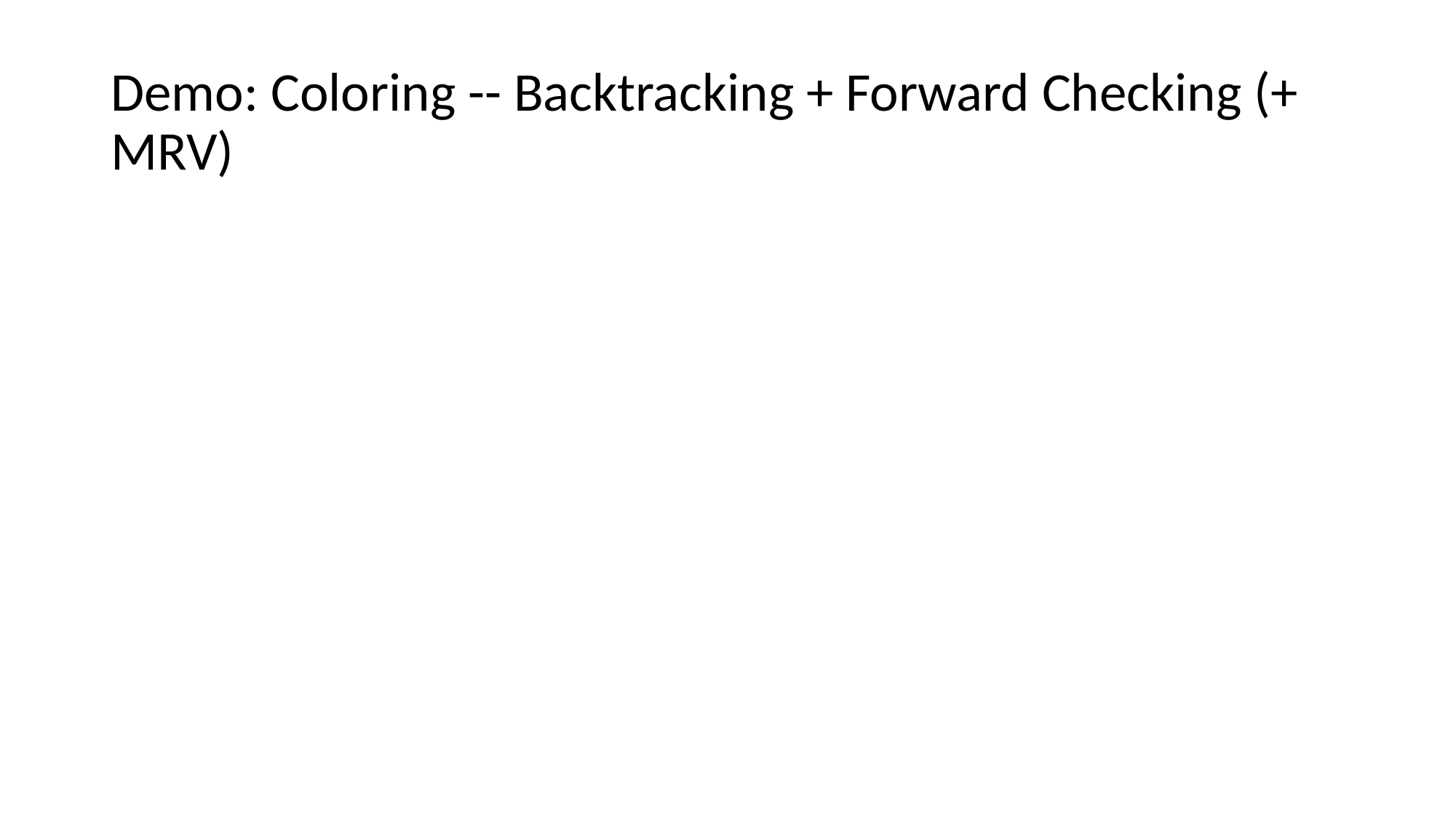

# Demo: Coloring -- Backtracking + Forward Checking (+ MRV)